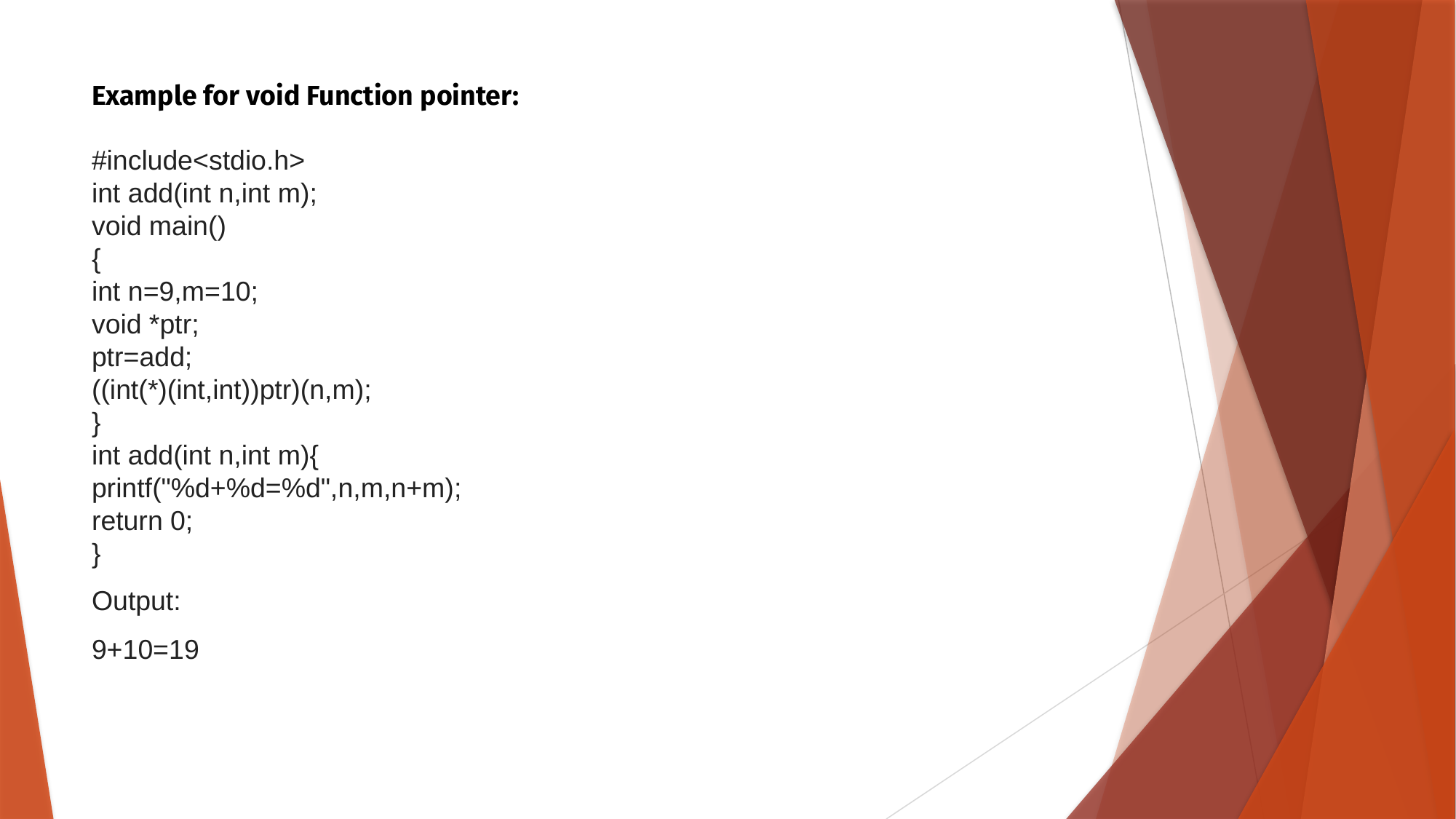

# Example for void Function pointer:
#include<stdio.h>
int add(int n,int m);
void main()
{
int n=9,m=10;
void *ptr;
ptr=add;
((int(*)(int,int))ptr)(n,m);
}
int add(int n,int m){
printf("%d+%d=%d",n,m,n+m);
return 0;
}
Output:
9+10=19